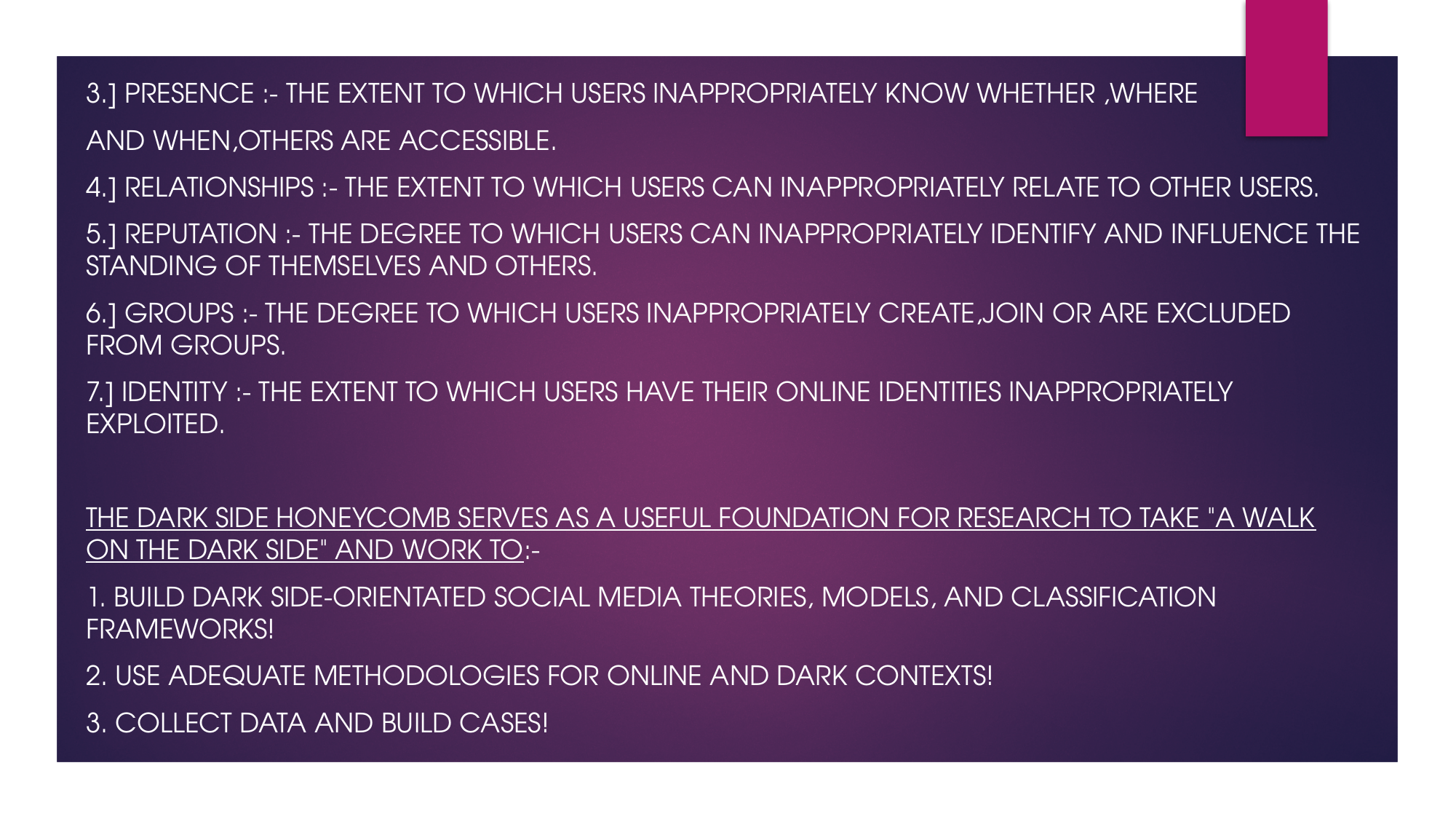

3.] PRESENCE :- THE EXTENT TO WHICH USERS INAPPROPRIATELY KNOW WHETHER ,WHERE
AND WHEN,OTHERS ARE ACCESSIBLE.
4.] RELATIONSHIPS :- THE EXTENT TO WHICH USERS CAN INAPPROPRIATELY RELATE TO OTHER USERS.
5.] REPUTATION :- THE DEGREE TO WHICH USERS CAN INAPPROPRIATELY IDENTIFY AND INFLUENCE THE STANDING OF THEMSELVES AND OTHERS.
6.] GROUPS :- THE DEGREE TO WHICH USERS INAPPROPRIATELY CREATE,JOIN OR ARE EXCLUDED FROM GROUPS.
7.] IDENTITY :- THE EXTENT TO WHICH USERS HAVE THEIR ONLINE IDENTITIES INAPPROPRIATELY EXPLOITED.

The dark side honeycomb serves as a useful foundation for research to take "a walk on the dark side" and work to:-
1. Build dark side-orientated social media theories, models, and classification frameworks!
2. Use adequate methodologies for online and dark contexts!
3. Collect data and build cases!